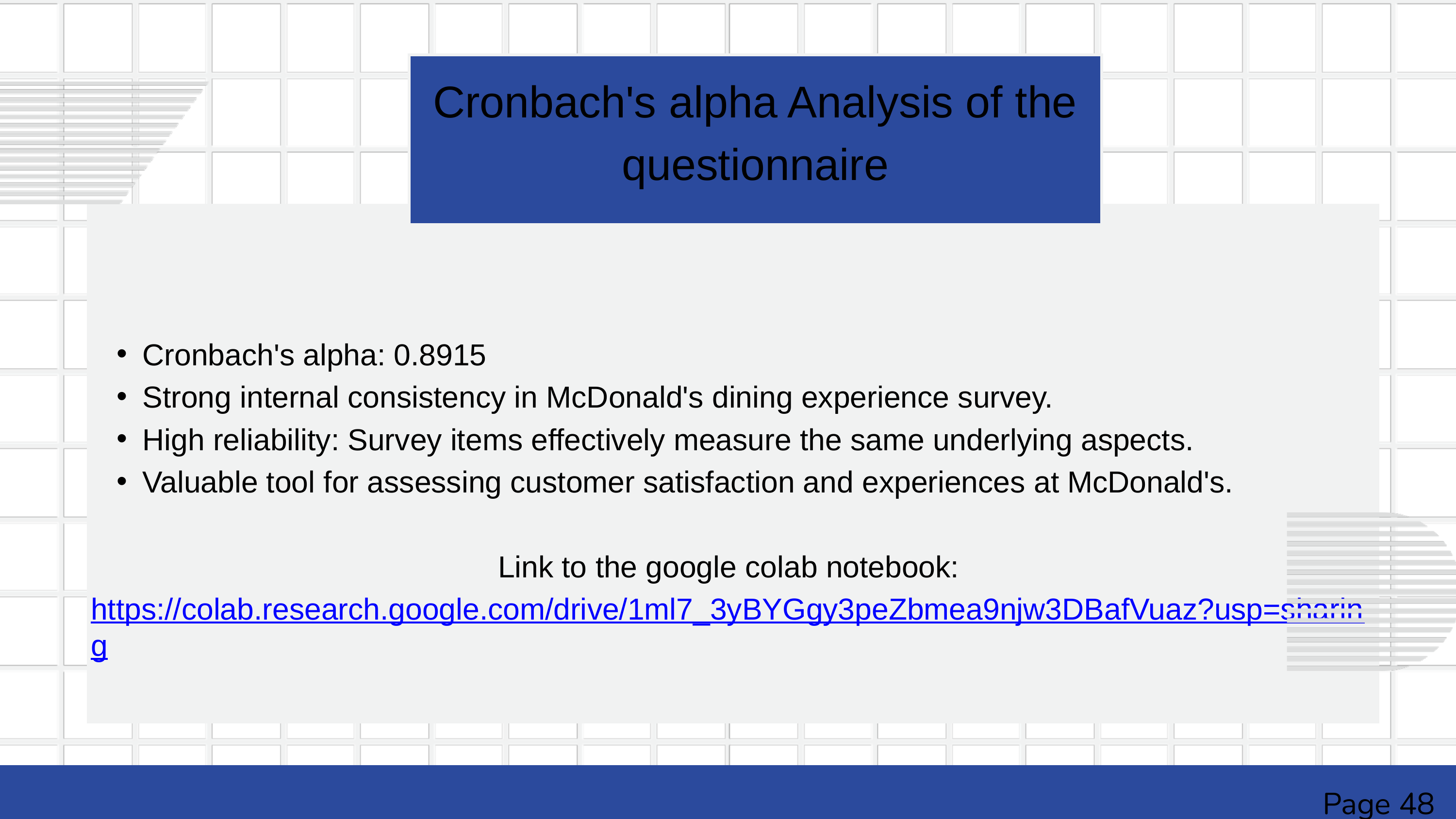

Cronbach's alpha Analysis of the questionnaire

Cronbach's alpha: 0.8915
Strong internal consistency in McDonald's dining experience survey.
High reliability: Survey items effectively measure the same underlying aspects.
Valuable tool for assessing customer satisfaction and experiences at McDonald's.

Link to the google colab notebook:
https://colab.research.google.com/drive/1ml7_3yBYGgy3peZbmea9njw3DBafVuaz?usp=sharing

https://colab.research.google.com/drive/1ml7_3yBYGgy3peZbmea9njw3DBafVuaz?usp=sharing
Page 48